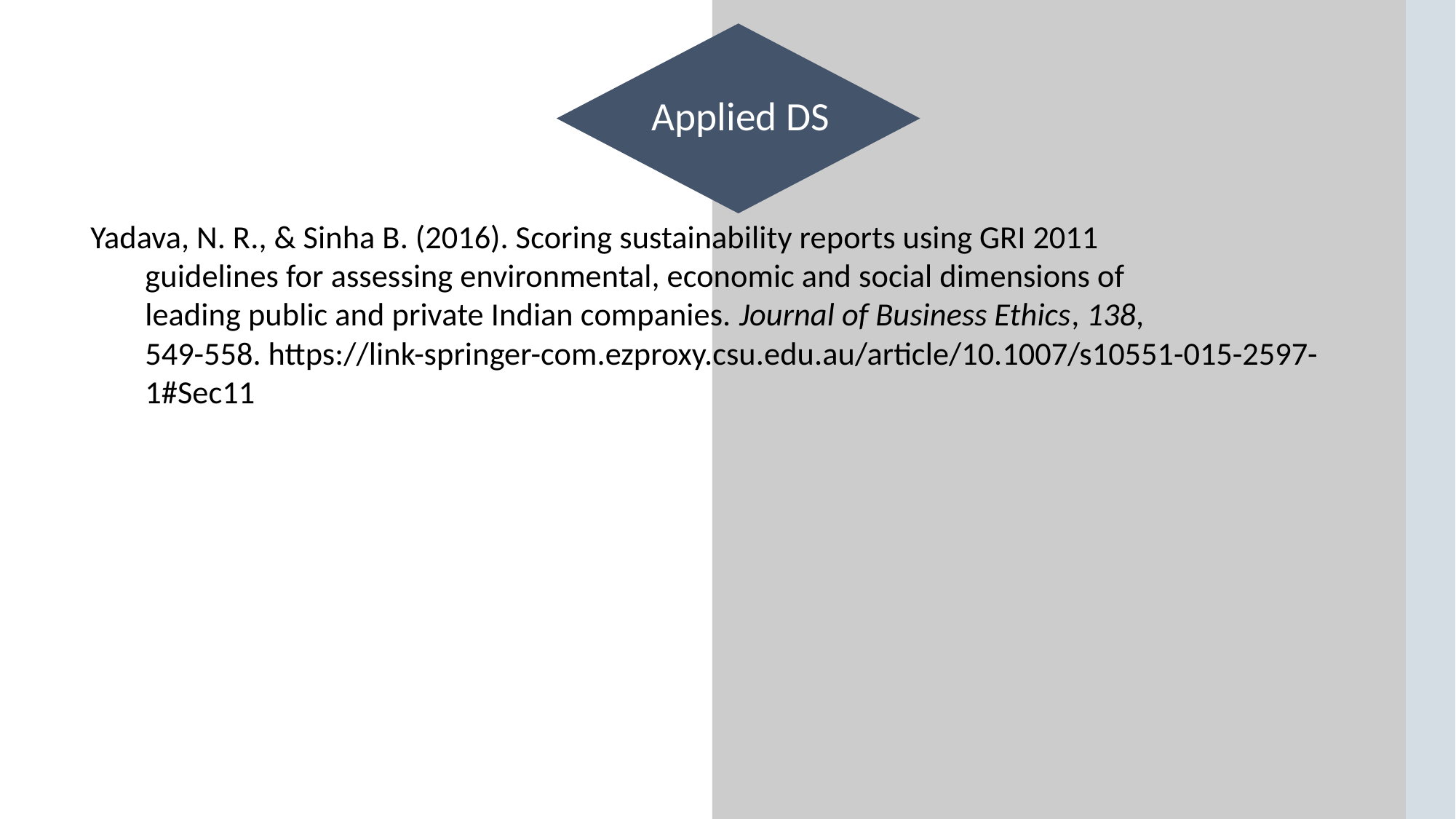

Applied DS

Yadava, N. R., & Sinha B. (2016). Scoring sustainability reports using GRI 2011
guidelines for assessing environmental, economic and social dimensions of
leading public and private Indian companies. Journal of Business Ethics, 138,
549-558. https://link-springer-com.ezproxy.csu.edu.au/article/10.1007/s10551-015-2597-1#Sec11

1.